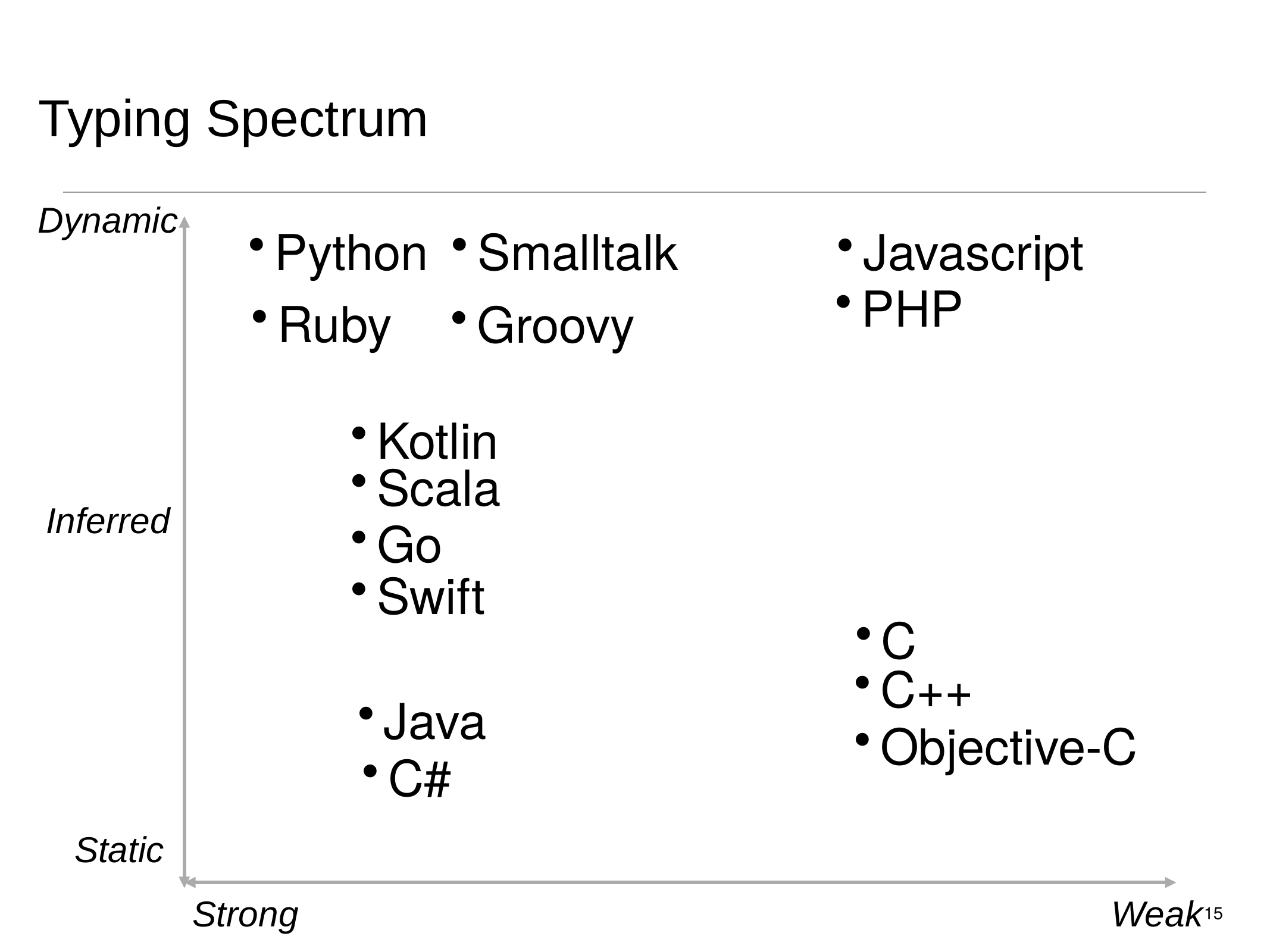

# Typing Spectrum
Dynamic
Python
Smalltalk
Javascript

PHP
Ruby
Groovy
Kotlin
Scala
Inferred
Go
Swift
C
C++
Java
Objective-C
C#
Static

Strong
Weak
15